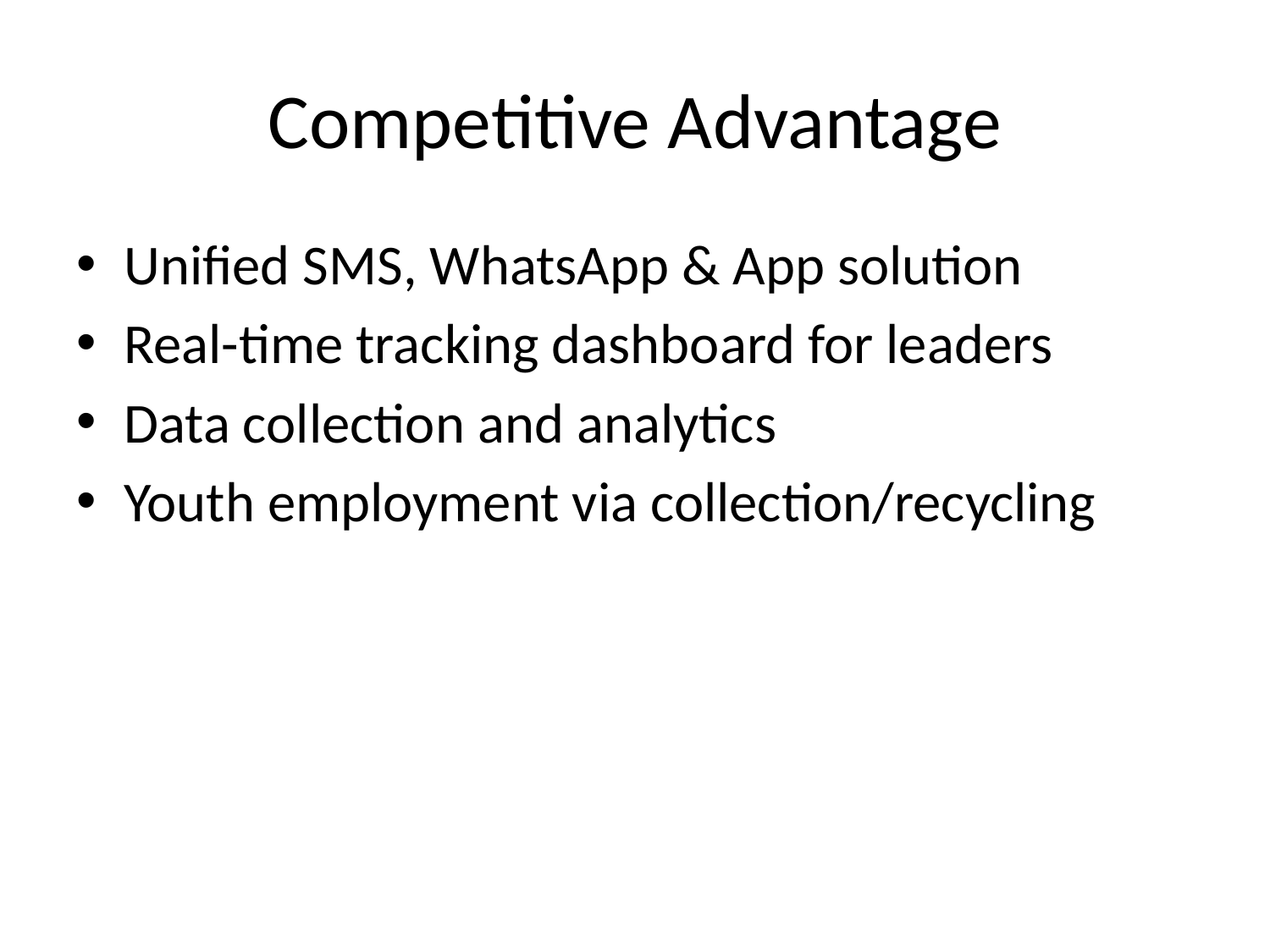

# Competitive Advantage
Unified SMS, WhatsApp & App solution
Real-time tracking dashboard for leaders
Data collection and analytics
Youth employment via collection/recycling